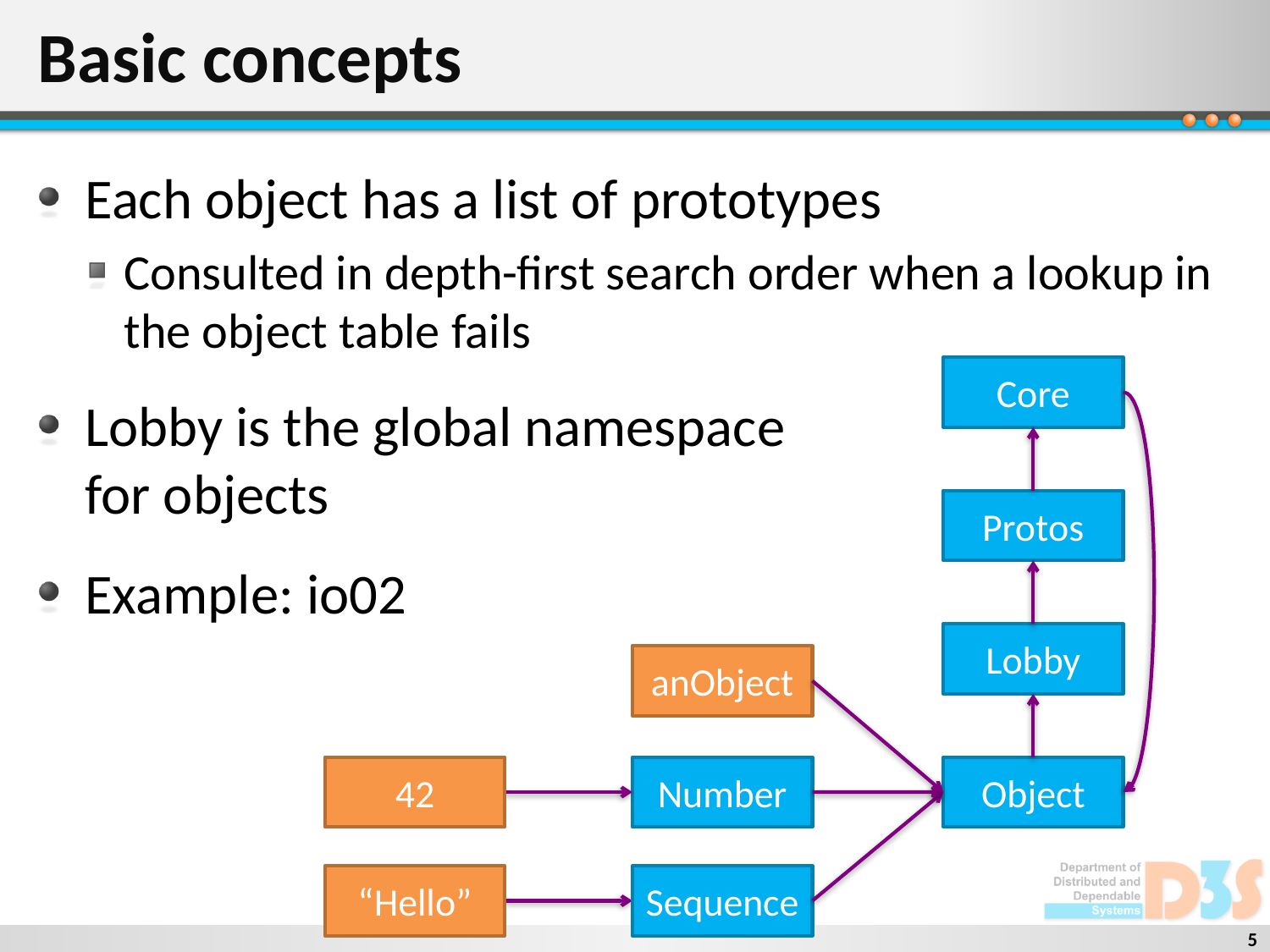

# Basic concepts
Each object has a list of prototypes
Consulted in depth-first search order when a lookup in the object table fails
Lobby is the global namespace
for objects
Example: io02
Core
Protos
Lobby
anObject
Object
42
Number
“Hello”
Sequence
5